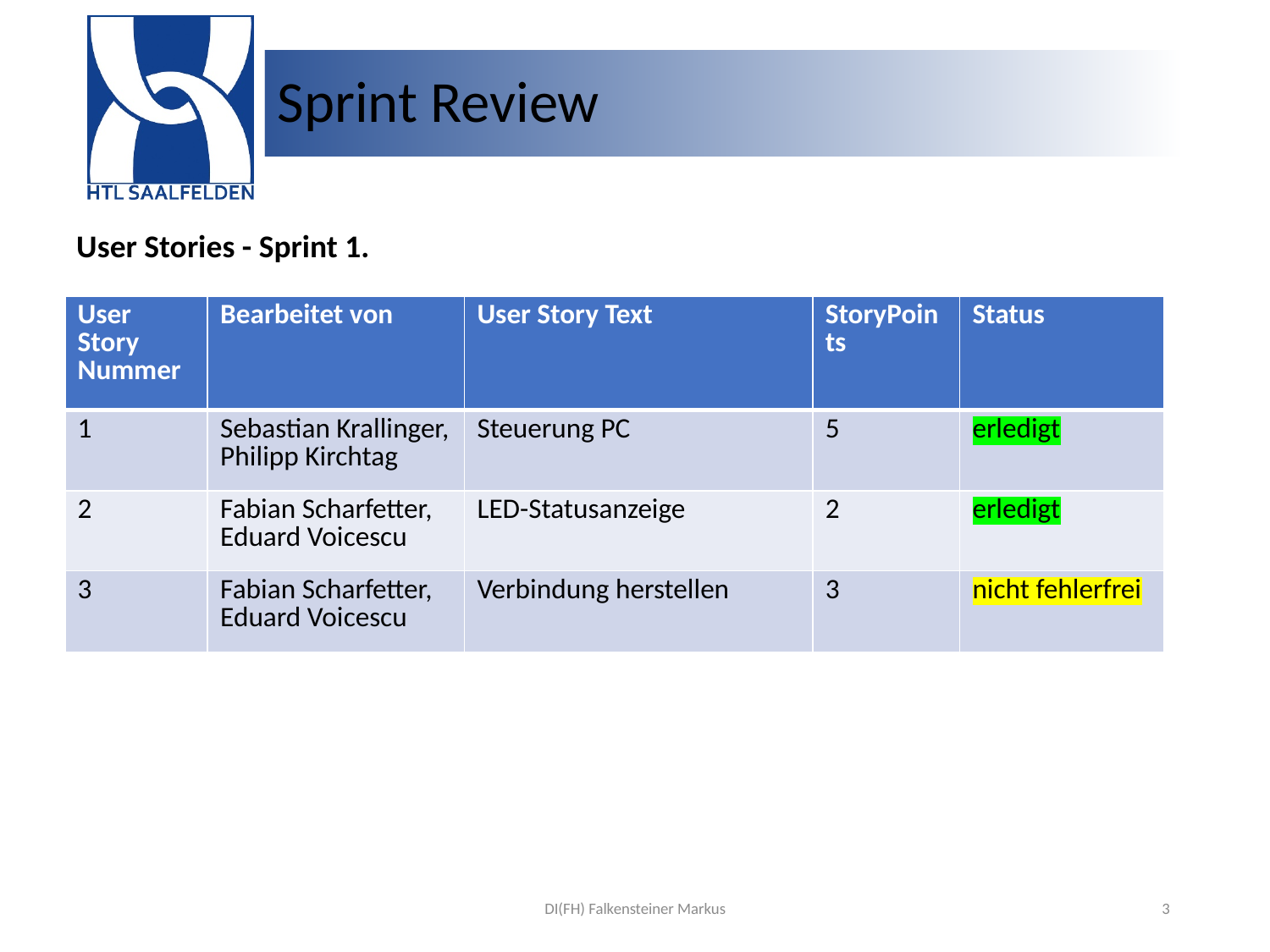

# Sprint Review
User Stories - Sprint 1.
| User Story Nummer | Bearbeitet von | User Story Text | StoryPoints | Status |
| --- | --- | --- | --- | --- |
| 1 | Sebastian Krallinger, Philipp Kirchtag | Steuerung PC | 5 | erledigt |
| 2 | Fabian Scharfetter, Eduard Voicescu | LED-Statusanzeige | 2 | erledigt |
| 3 | Fabian Scharfetter, Eduard Voicescu | Verbindung herstellen | 3 | nicht fehlerfrei |
DI(FH) Falkensteiner Markus
3